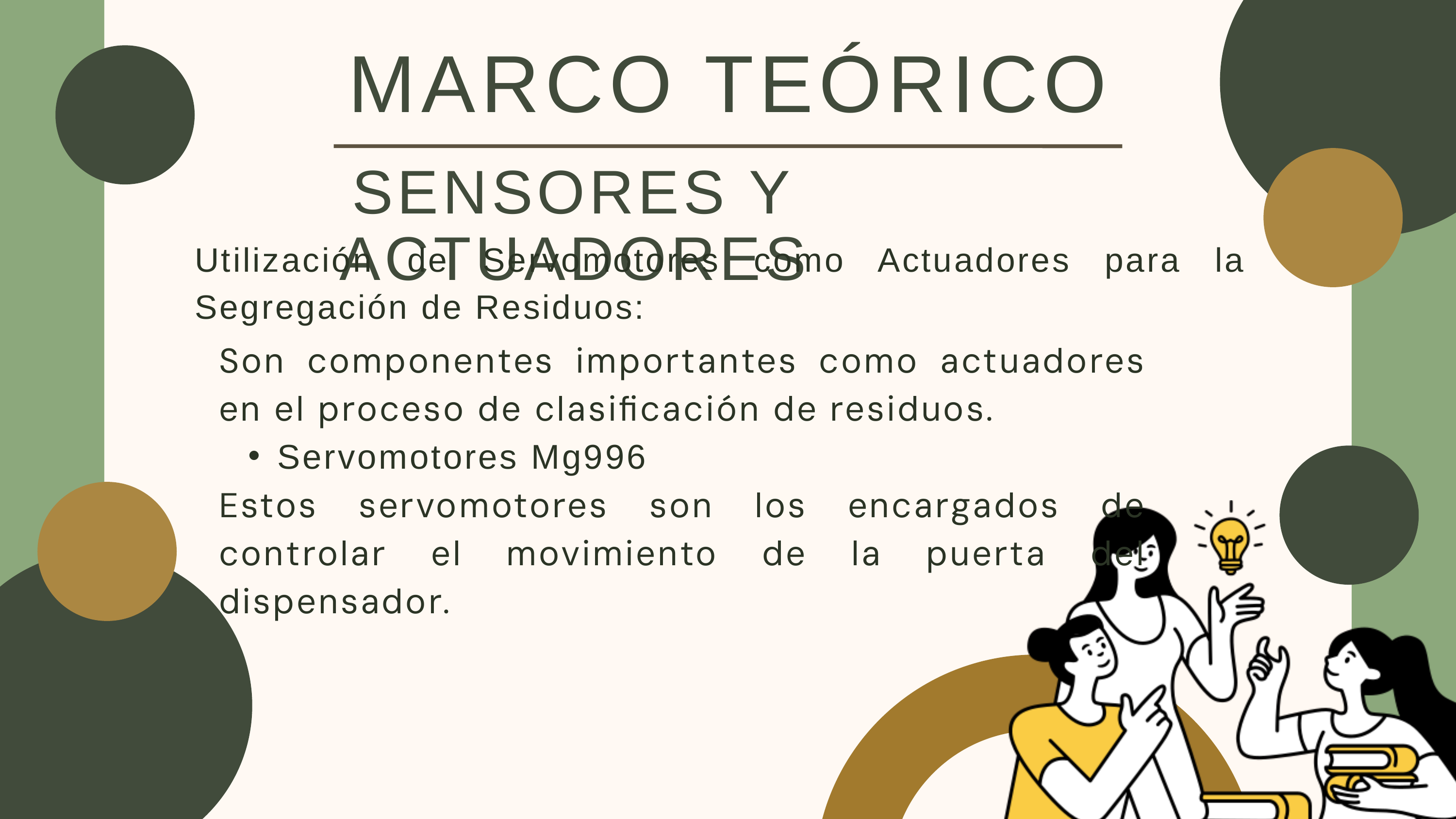

MARCO TEÓRICO

SENSORES Y ACTUADORES
Utilización de Servomotores como Actuadores para la Segregación de Residuos:
Son componentes importantes como actuadores en el proceso de clasificación de residuos.
Servomotores Mg996
Estos servomotores son los encargados de controlar el movimiento de la puerta del dispensador.